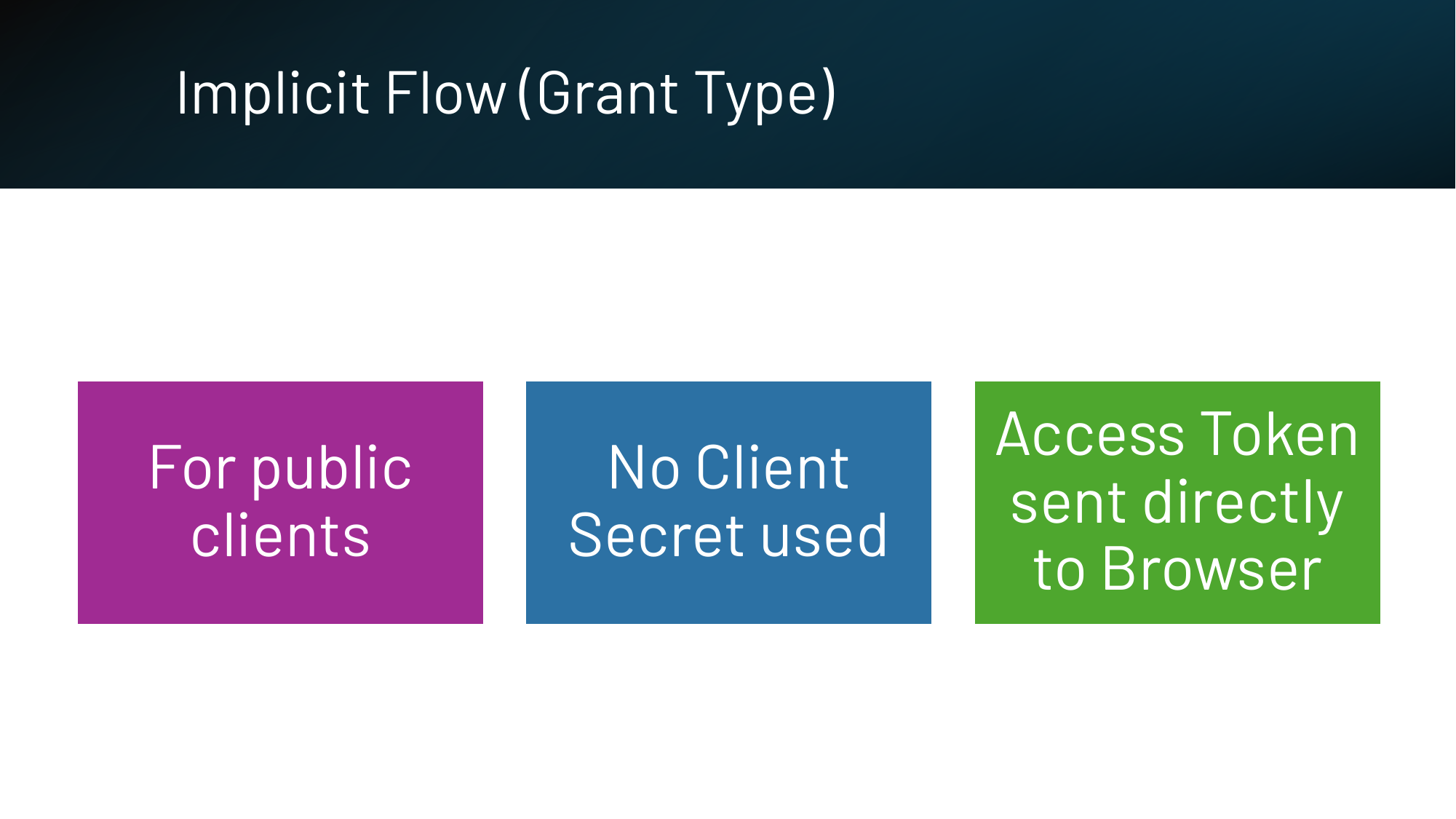

# Implicit Flow (Grant Type)
For public clients
No Client Secret used
Access Token sent directly to Browser